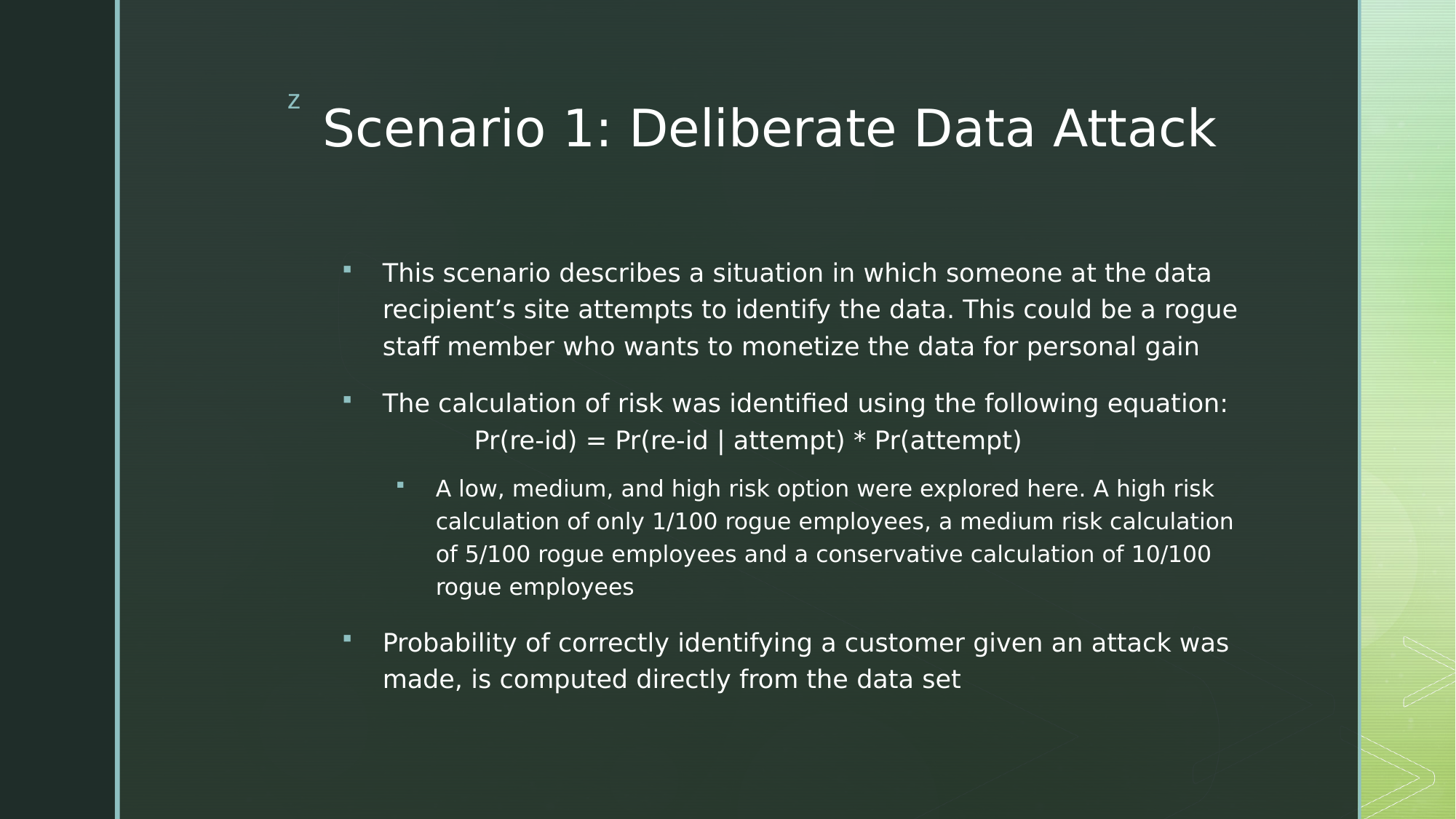

# Scenario 1: Deliberate Data Attack
This scenario describes a situation in which someone at the data recipient’s site attempts to identify the data. This could be a rogue staff member who wants to monetize the data for personal gain
The calculation of risk was identified using the following equation:
	Pr(re-id) = Pr(re-id | attempt) * Pr(attempt)
A low, medium, and high risk option were explored here. A high risk calculation of only 1/100 rogue employees, a medium risk calculation of 5/100 rogue employees and a conservative calculation of 10/100 rogue employees
Probability of correctly identifying a customer given an attack was made, is computed directly from the data set